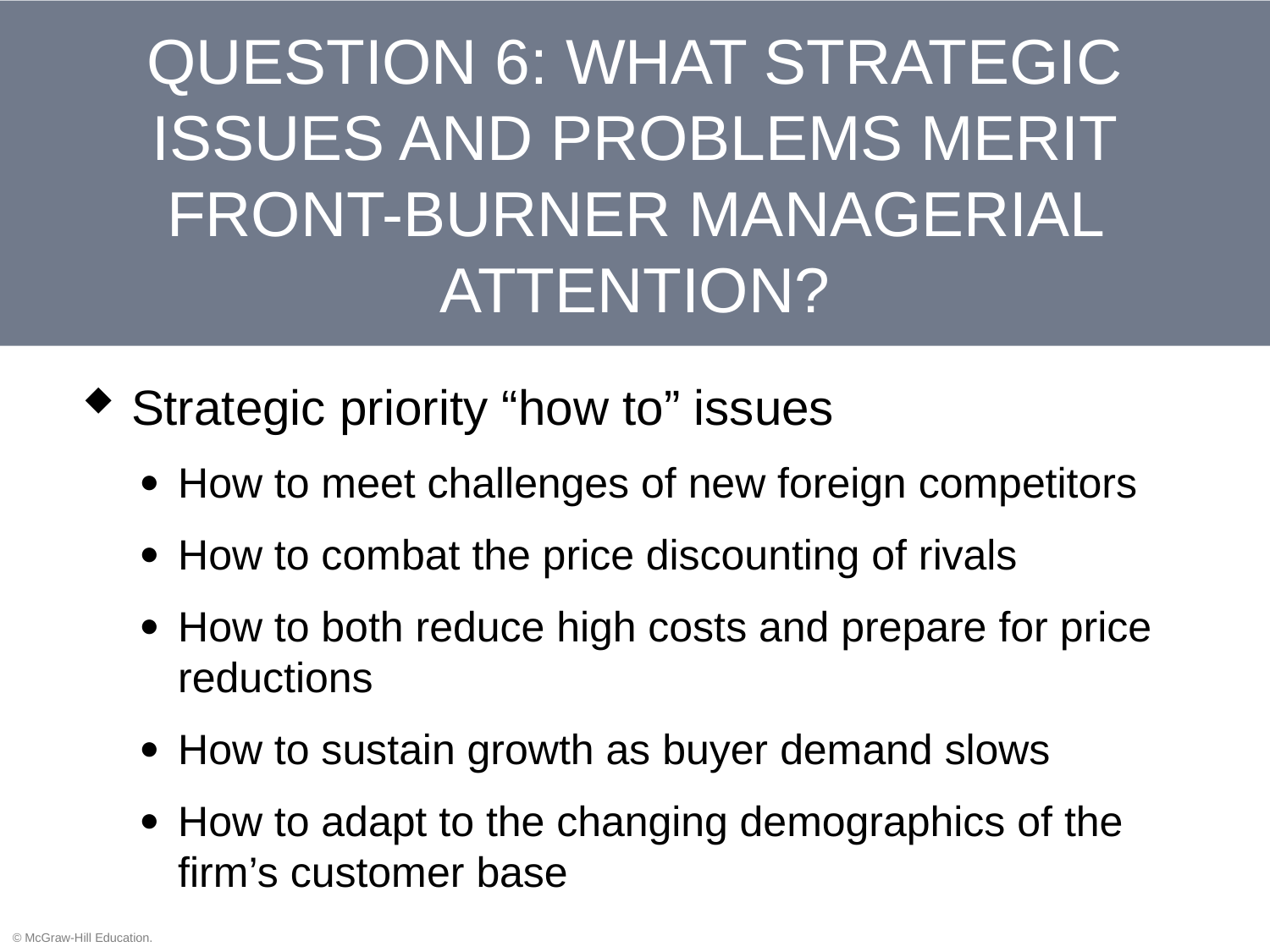

# QUESTION 6: WHAT STRATEGIC ISSUES AND PROBLEMS MERIT FRONT-BURNER MANAGERIAL ATTENTION?
Strategic priority “how to” issues
How to meet challenges of new foreign competitors
How to combat the price discounting of rivals
How to both reduce high costs and prepare for price reductions
How to sustain growth as buyer demand slows
How to adapt to the changing demographics of the firm’s customer base